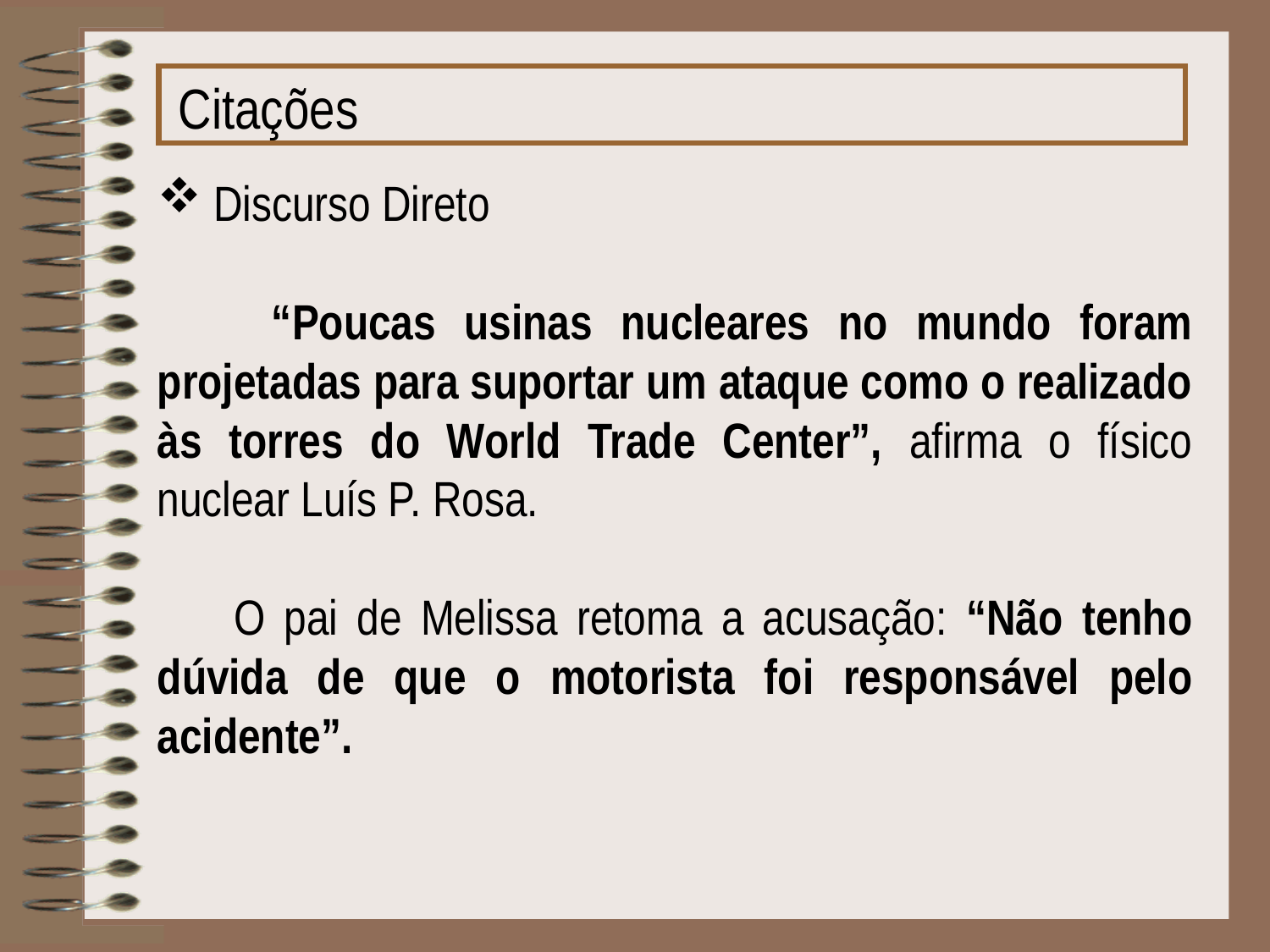

Citações
 Discurso Direto

    “Poucas usinas nucleares no mundo foram projetadas para suportar um ataque como o realizado às torres do World Trade Center”, afirma o físico nuclear Luís P. Rosa.

    O pai de Melissa retoma a acusação: “Não tenho dúvida de que o motorista foi responsável pelo acidente”.